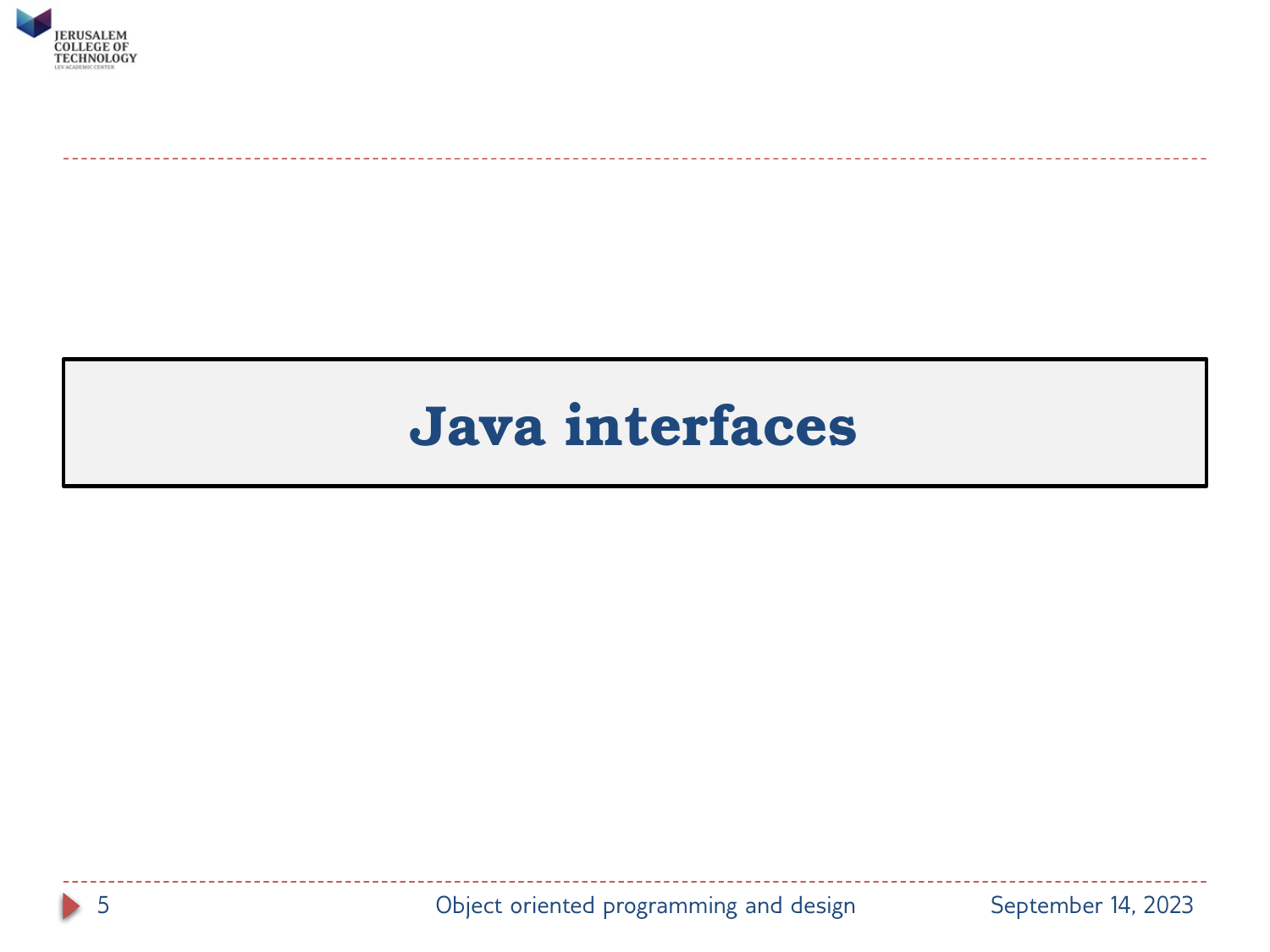

# Java interfaces
5
Object oriented programming and design
September 14, 2023